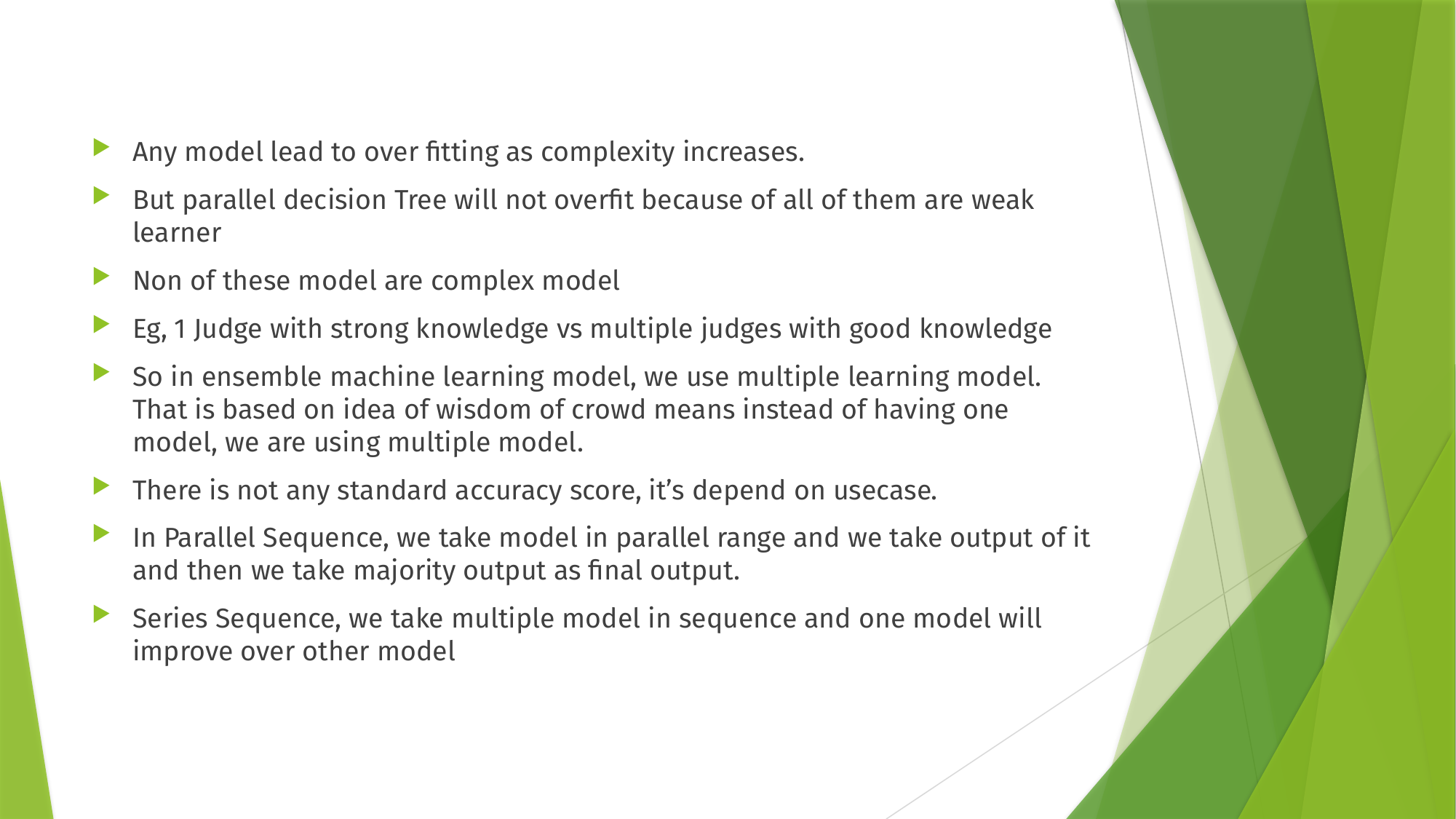

Any model lead to over fitting as complexity increases.
But parallel decision Tree will not overfit because of all of them are weak learner
Non of these model are complex model
Eg, 1 Judge with strong knowledge vs multiple judges with good knowledge
So in ensemble machine learning model, we use multiple learning model. That is based on idea of wisdom of crowd means instead of having one model, we are using multiple model.
There is not any standard accuracy score, it’s depend on usecase.
In Parallel Sequence, we take model in parallel range and we take output of it and then we take majority output as final output.
Series Sequence, we take multiple model in sequence and one model will improve over other model